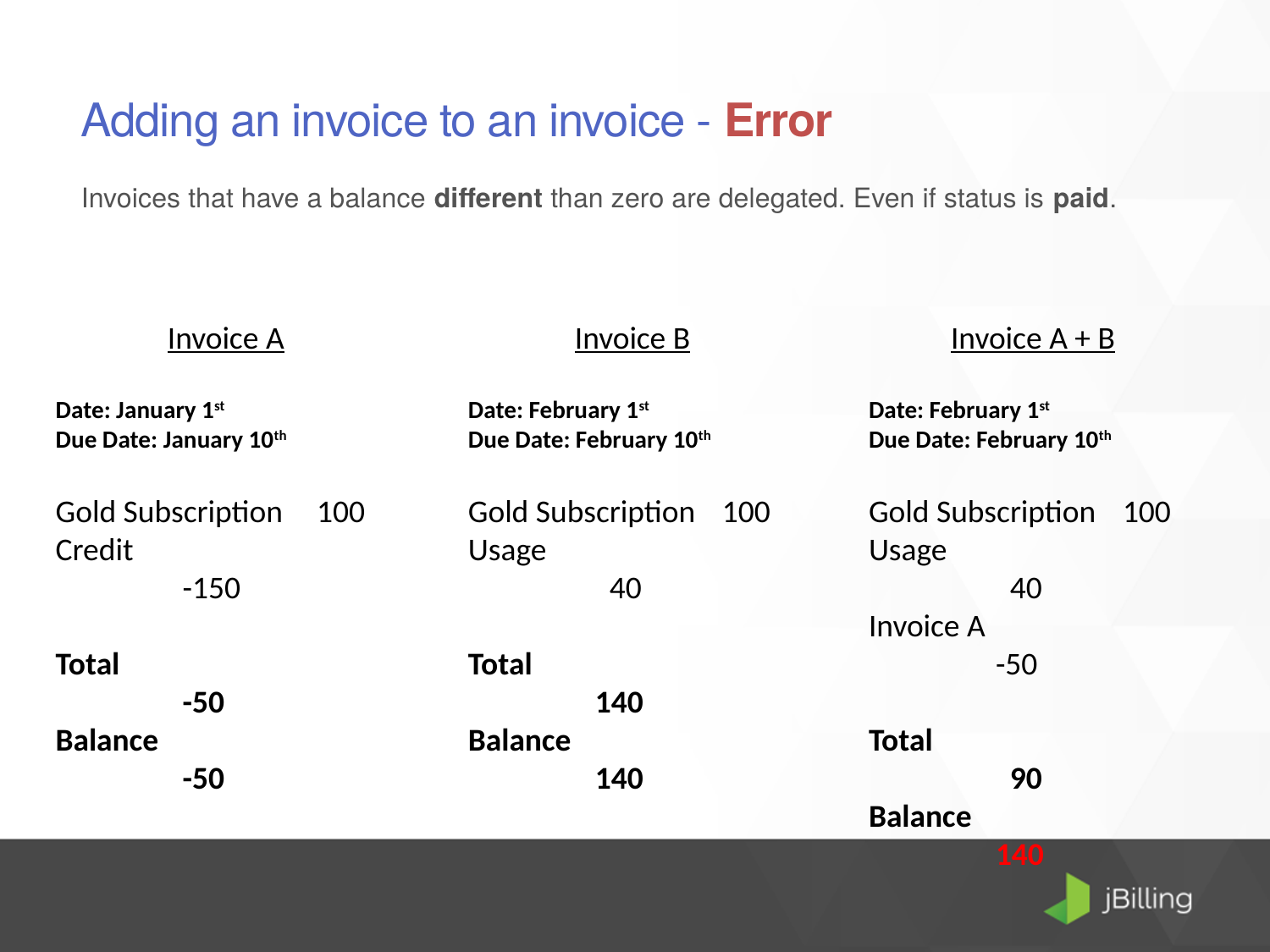

# Adding an invoice to an invoice - Error
Invoices that have a balance different than zero are delegated. Even if status is paid.
Invoice A

Date: January 1st
Due Date: January 10th

Gold Subscription 	 100
Credit			-150

Total			-50
Balance			-50
Invoice B

Date: February 1st
Due Date: February 10th

Gold Subscription 	100
Usage 			  40

Total			140
Balance			140
Invoice A + B

Date: February 1st
Due Date: February 10th

Gold Subscription 	100
Usage 			  40
Invoice A			-50

Total			  90
Balance			140